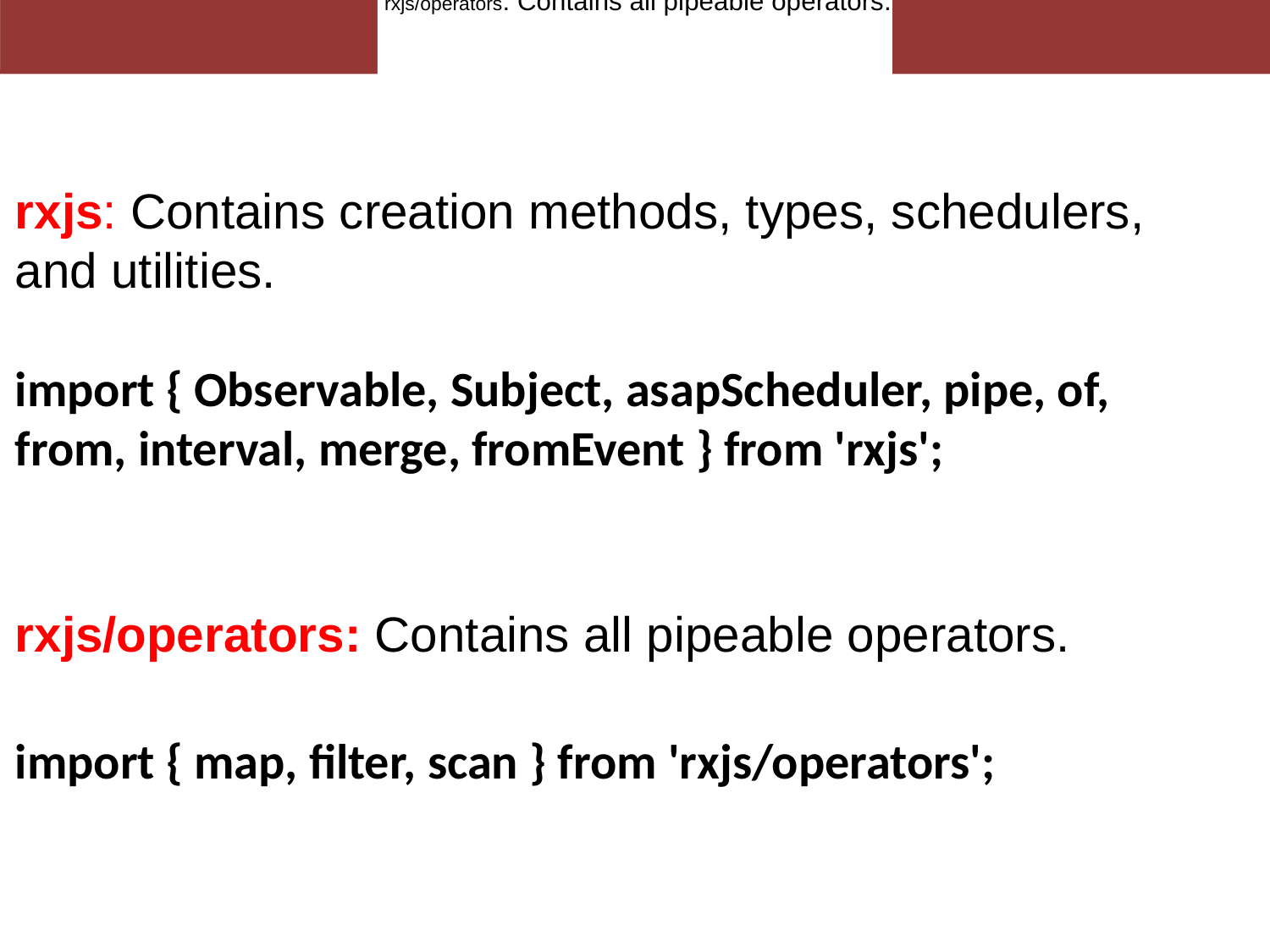

rxjs/operators: Contains all pipeable operators.

# Observable

rxjs: Contains creation methods, types, schedulers, and utilities.

import { Observable, Subject, asapScheduler, pipe, of, from, interval, merge, fromEvent } from 'rxjs';

rxjs/operators: Contains all pipeable operators.

import { map, filter, scan } from 'rxjs/operators';